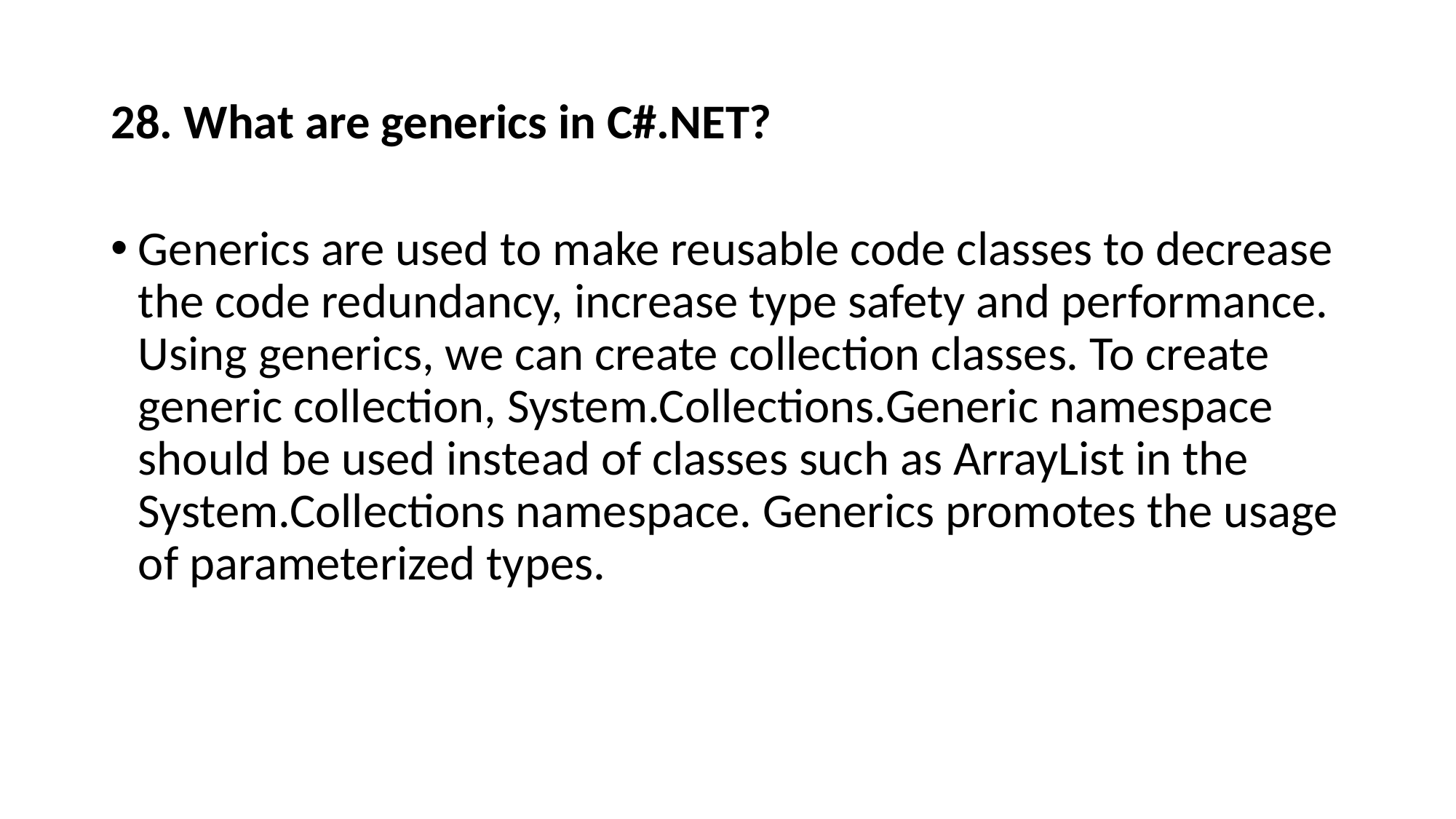

# 28. What are generics in C#.NET?
Generics are used to make reusable code classes to decrease the code redundancy, increase type safety and performance. Using generics, we can create collection classes. To create generic collection, System.Collections.Generic namespace should be used instead of classes such as ArrayList in the System.Collections namespace. Generics promotes the usage of parameterized types.